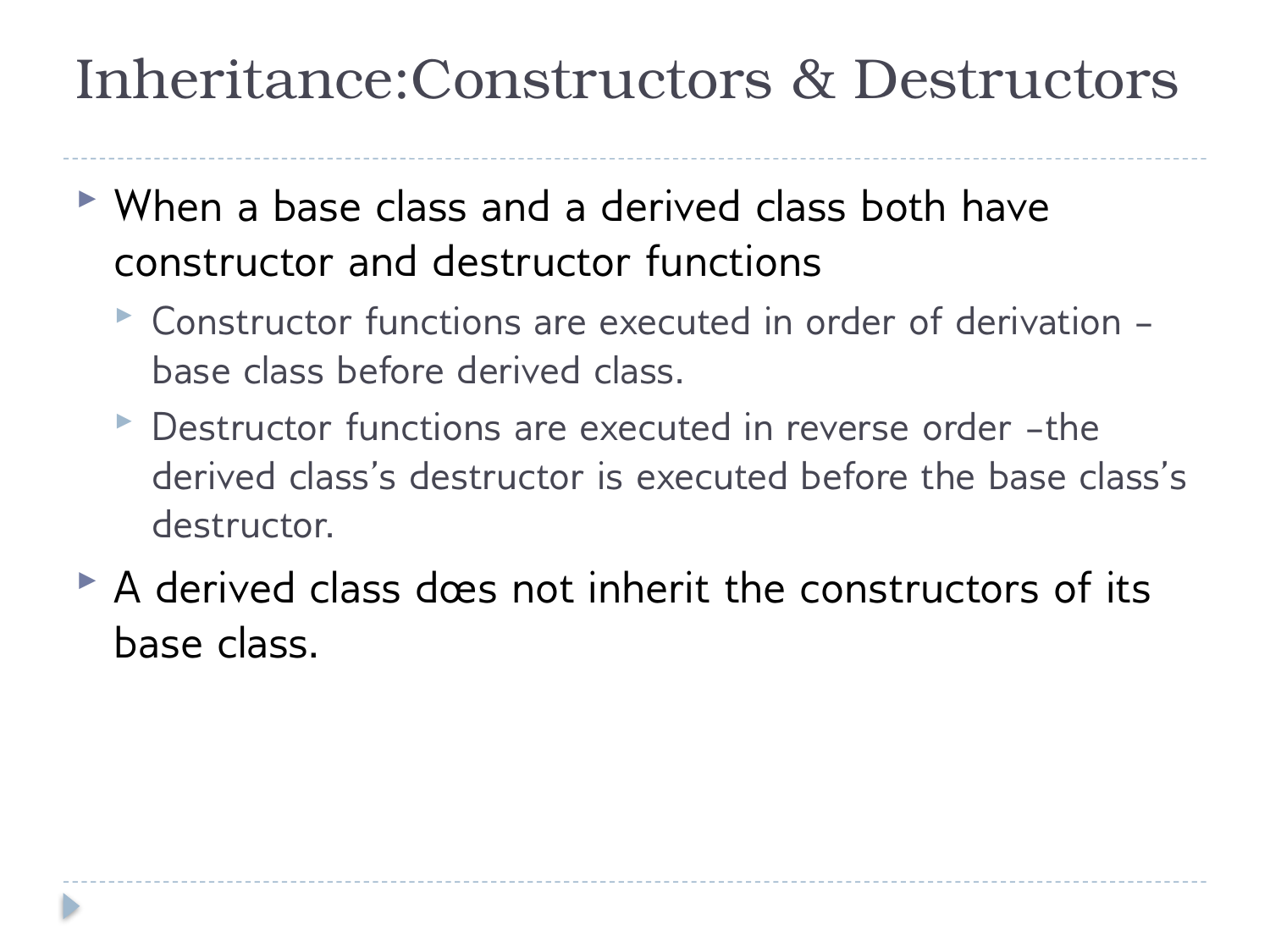

# Inheritance:Constructors & Destructors
When a base class and a derived class both have constructor and destructor functions
Constructor functions are executed in order of derivation –base class before derived class.
Destructor functions are executed in reverse order –the derived class’s destructor is executed before the base class’s destructor.
A derived class does not inherit the constructors of its base class.